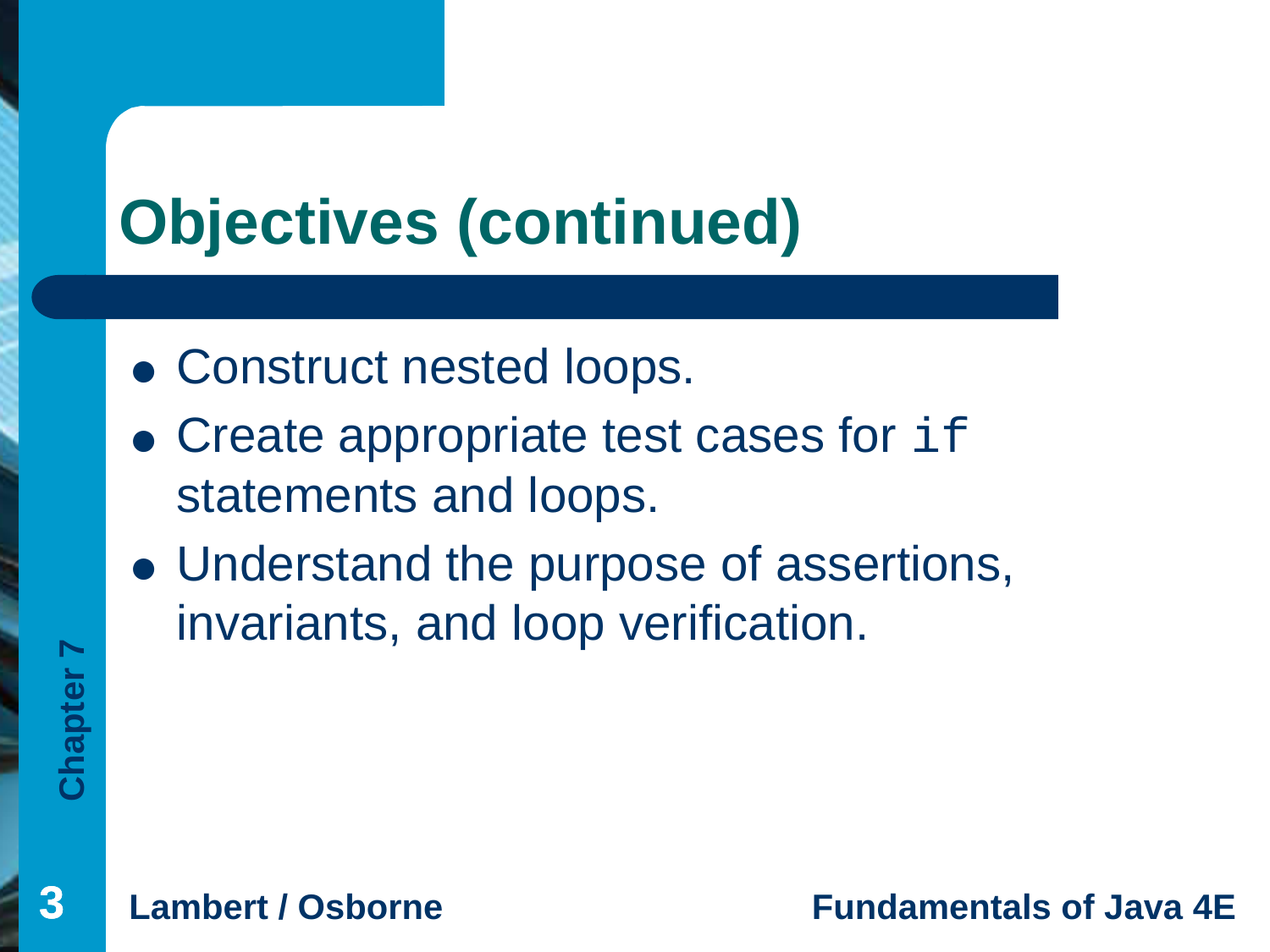

# Objectives (continued)
Construct nested loops.
Create appropriate test cases for if statements and loops.
Understand the purpose of assertions, invariants, and loop verification.
3
3
3